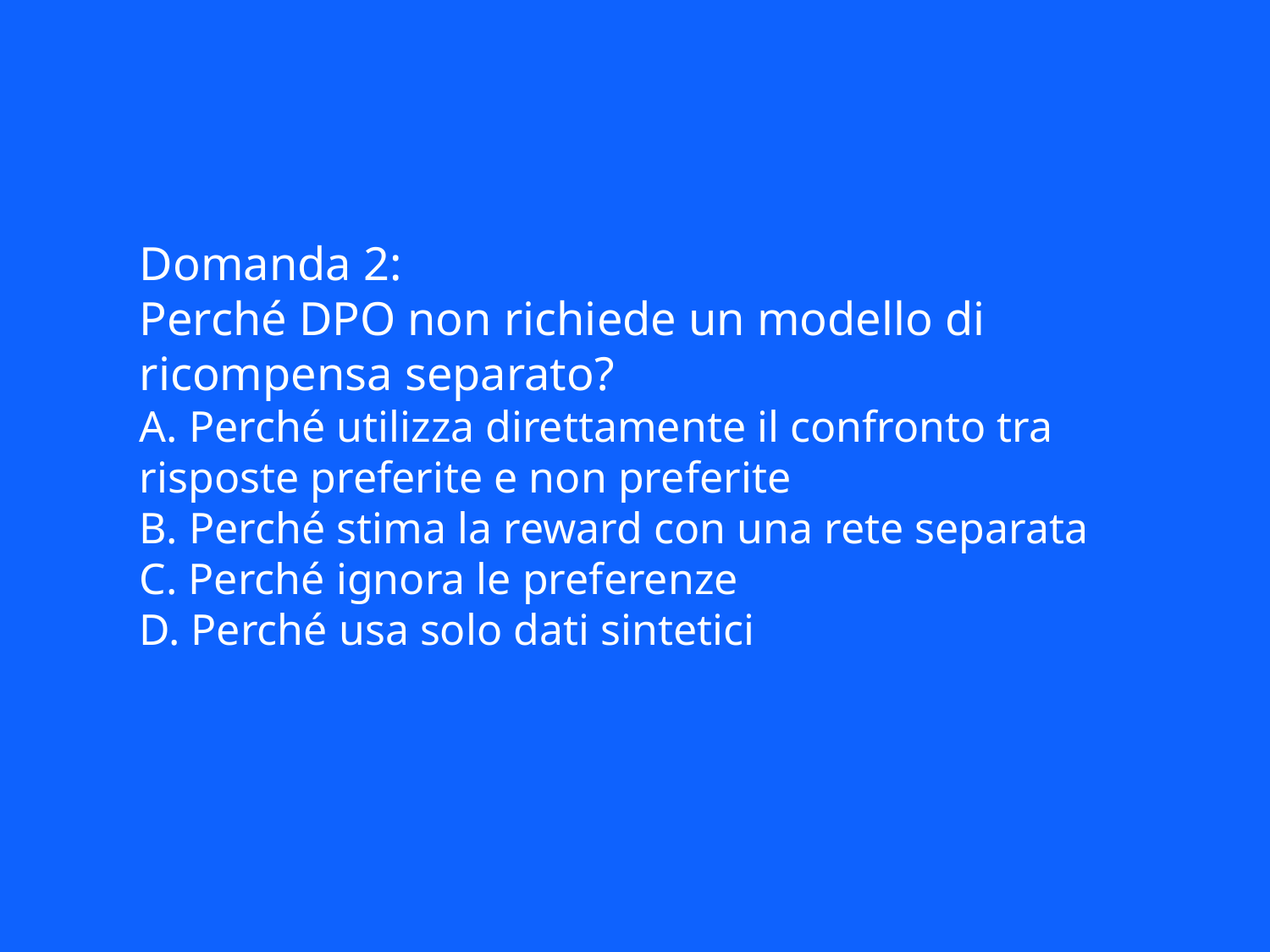

Domanda 2:
Perché DPO non richiede un modello di ricompensa separato?
A. Perché utilizza direttamente il confronto tra risposte preferite e non preferite
B. Perché stima la reward con una rete separata
C. Perché ignora le preferenze
D. Perché usa solo dati sintetici